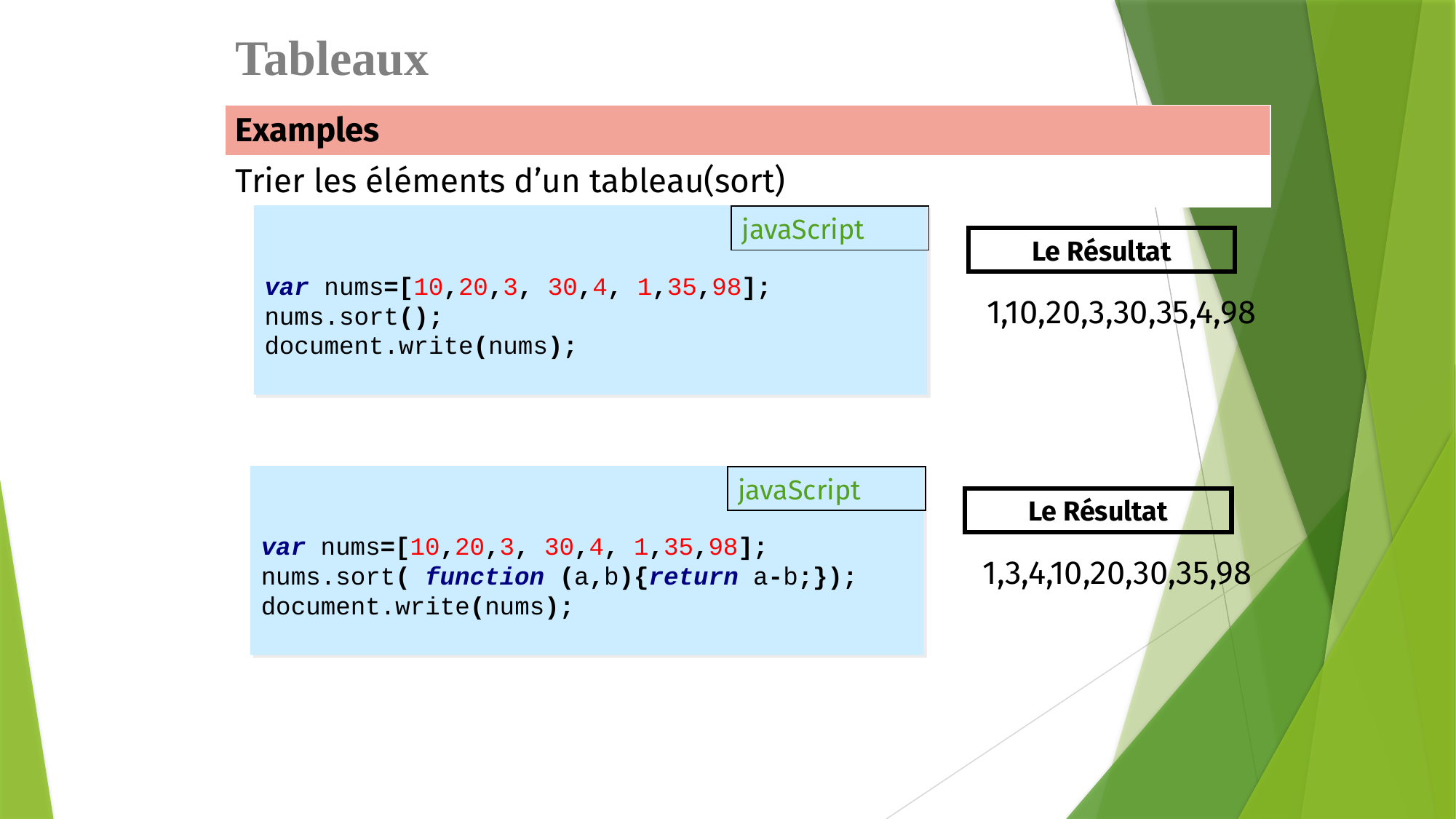

Tableaux
| Examples |
| --- |
| Trier les éléments d’un tableau(sort) |

var nums=[10,20,3, 30,4, 1,35,98]; nums.sort();
document.write(nums);

javaScript
Le Résultat
1,10,20,3,30,35,4,98

var nums=[10,20,3, 30,4, 1,35,98]; nums.sort( function (a,b){return a-b;}); document.write(nums);

javaScript
Le Résultat
1,3,4,10,20,30,35,98